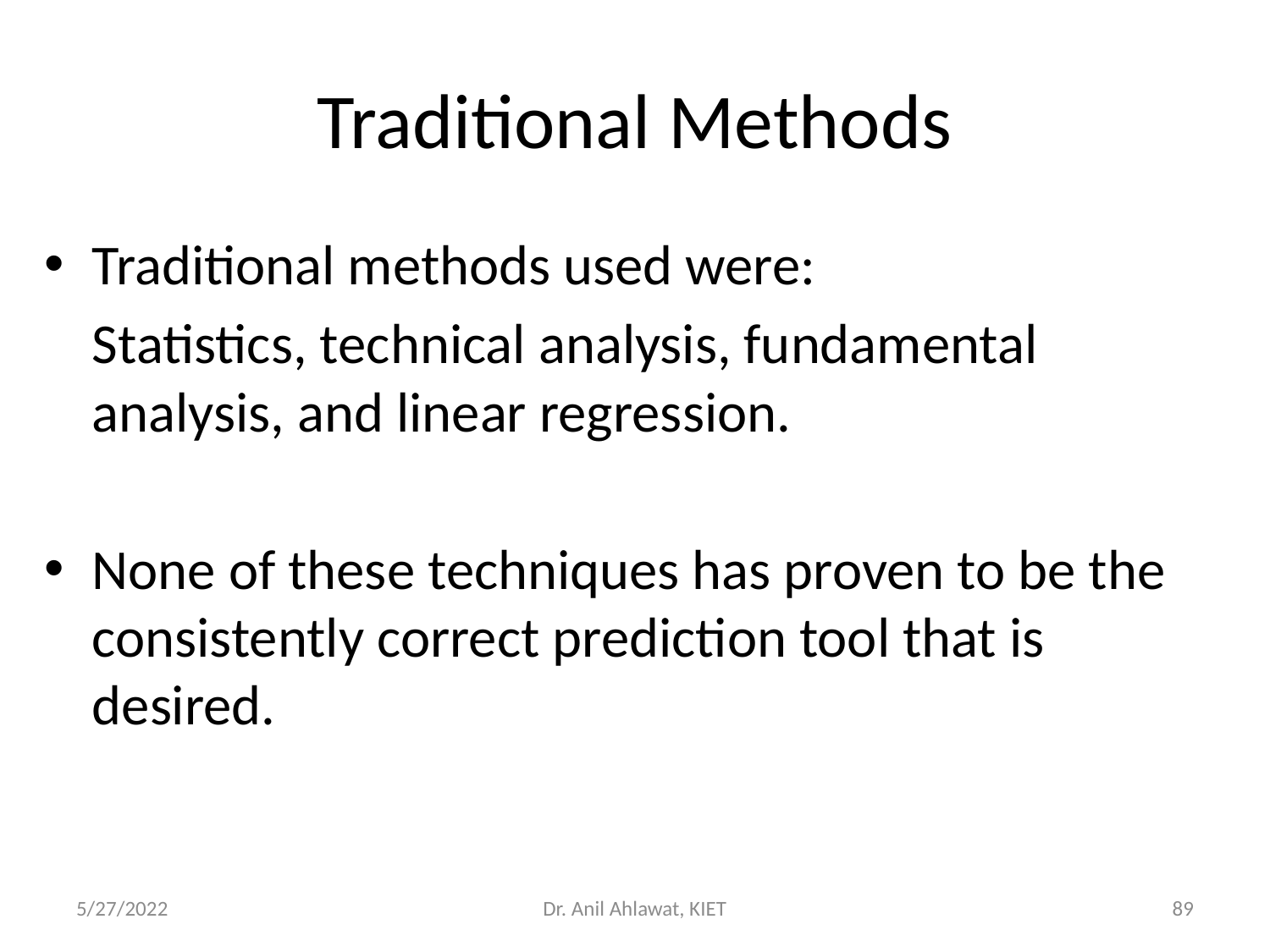

# Traditional Methods
Traditional methods used were:
	Statistics, technical analysis, fundamental analysis, and linear regression.

None of these techniques has proven to be the consistently correct prediction tool that is desired.

5/27/2022
Dr. Anil Ahlawat, KIET
89